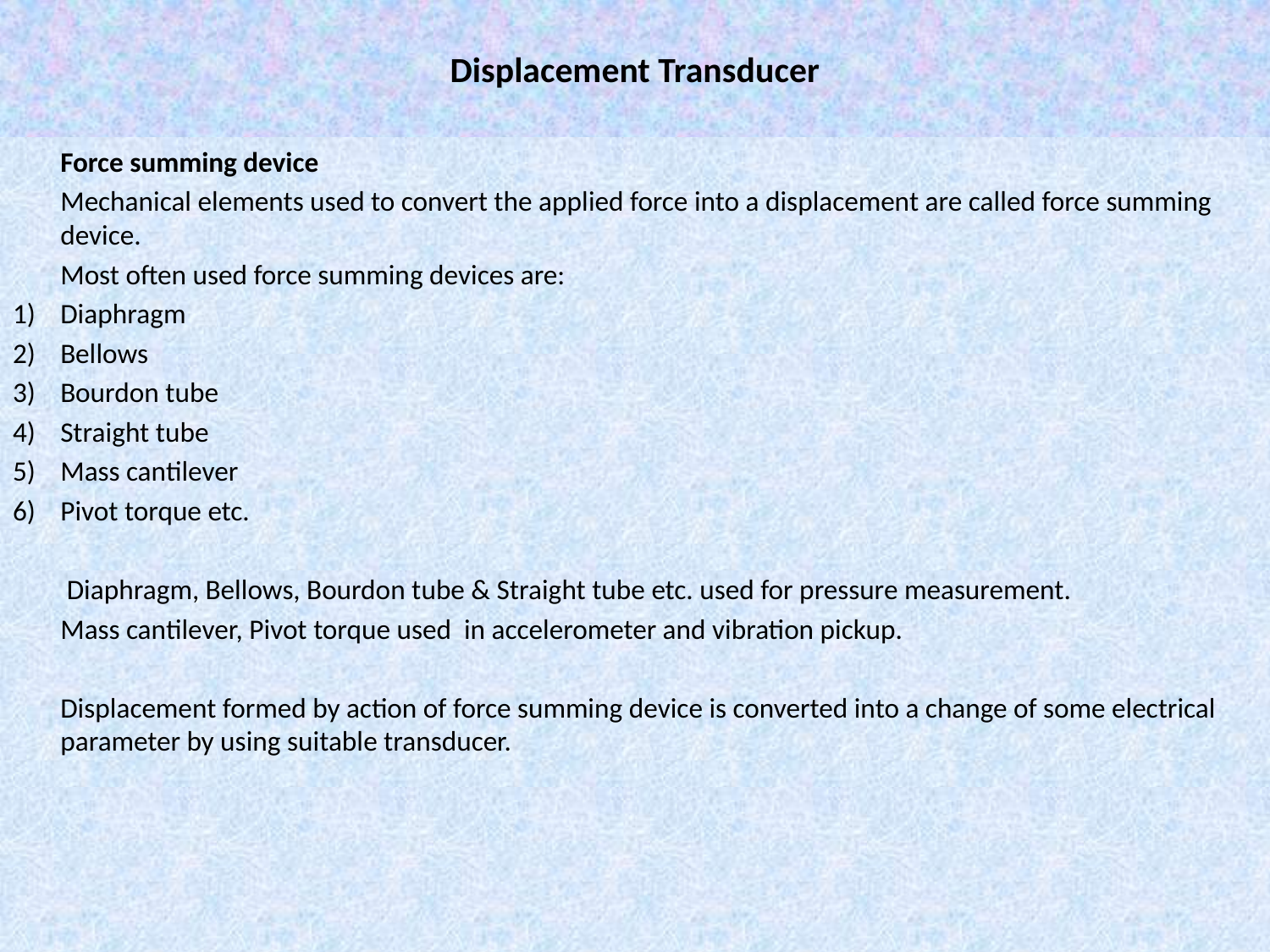

# Displacement Transducer
	Force summing device
	Mechanical elements used to convert the applied force into a displacement are called force summing device.
	Most often used force summing devices are:
Diaphragm
Bellows
Bourdon tube
Straight tube
Mass cantilever
Pivot torque etc.

	 Diaphragm, Bellows, Bourdon tube & Straight tube etc. used for pressure measurement.
	Mass cantilever, Pivot torque used  in accelerometer and vibration pickup.

	Displacement formed by action of force summing device is converted into a change of some electrical parameter by using suitable transducer.